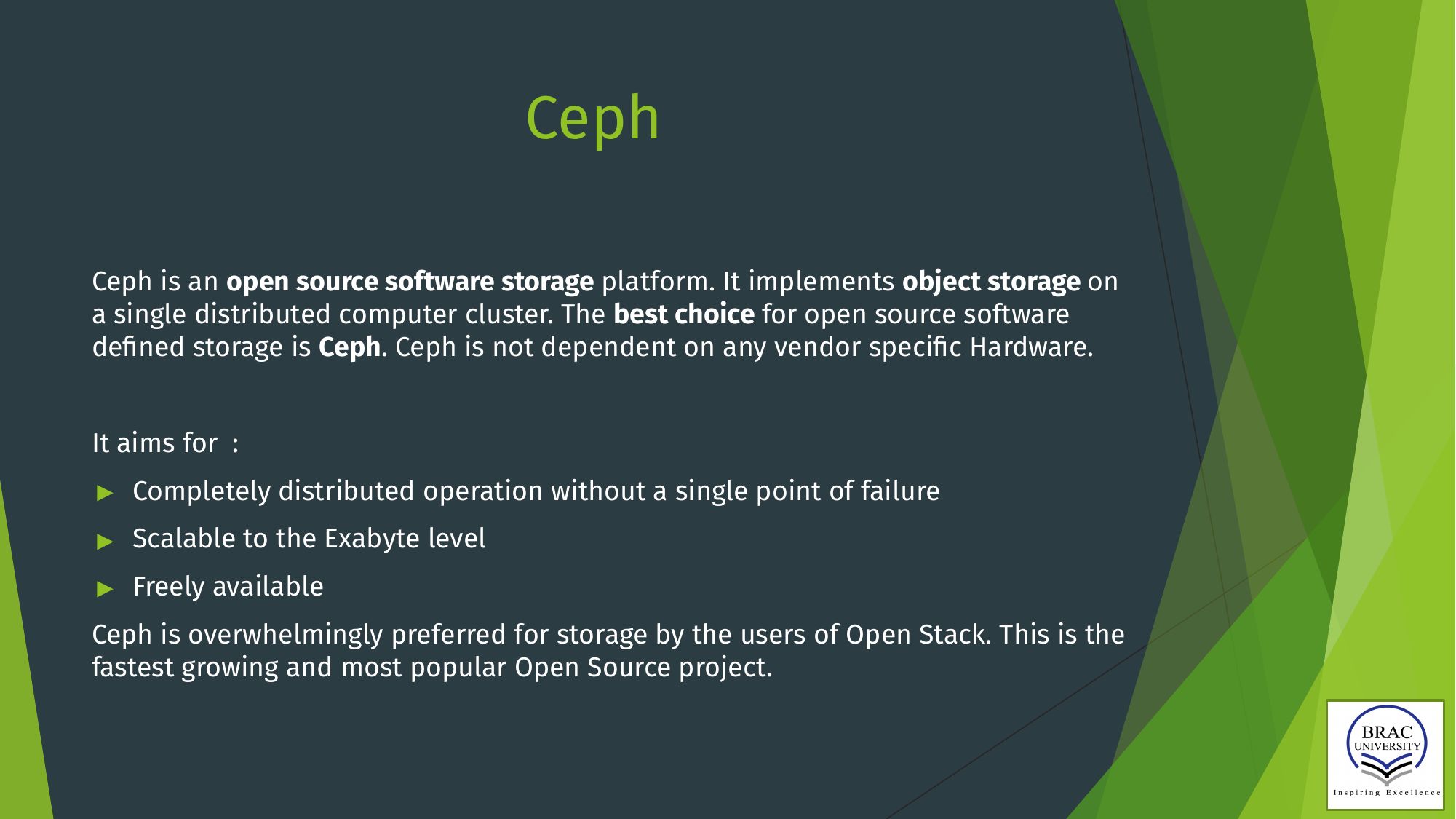

# Ceph
Ceph is an open source software storage platform. It implements object storage on a single distributed computer cluster. The best choice for open source software defined storage is Ceph. Ceph is not dependent on any vendor specific Hardware.

It aims for  :
Completely distributed operation without a single point of failure
Scalable to the Exabyte level
Freely available
Ceph is overwhelmingly preferred for storage by the users of Open Stack. This is the fastest growing and most popular Open Source project.